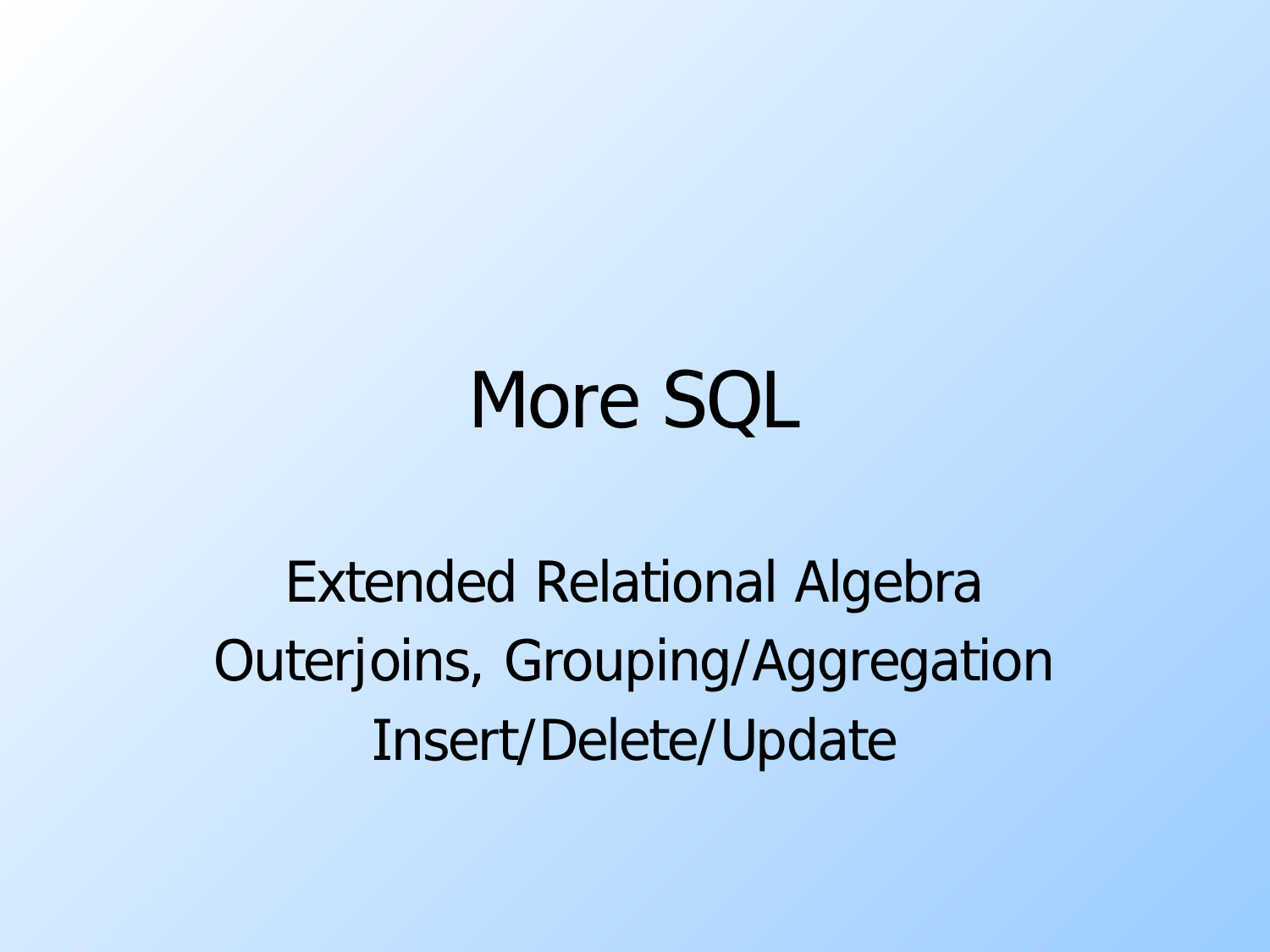

# More SQL
Extended Relational Algebra
Outerjoins, Grouping/Aggregation
Insert/Delete/Update
1